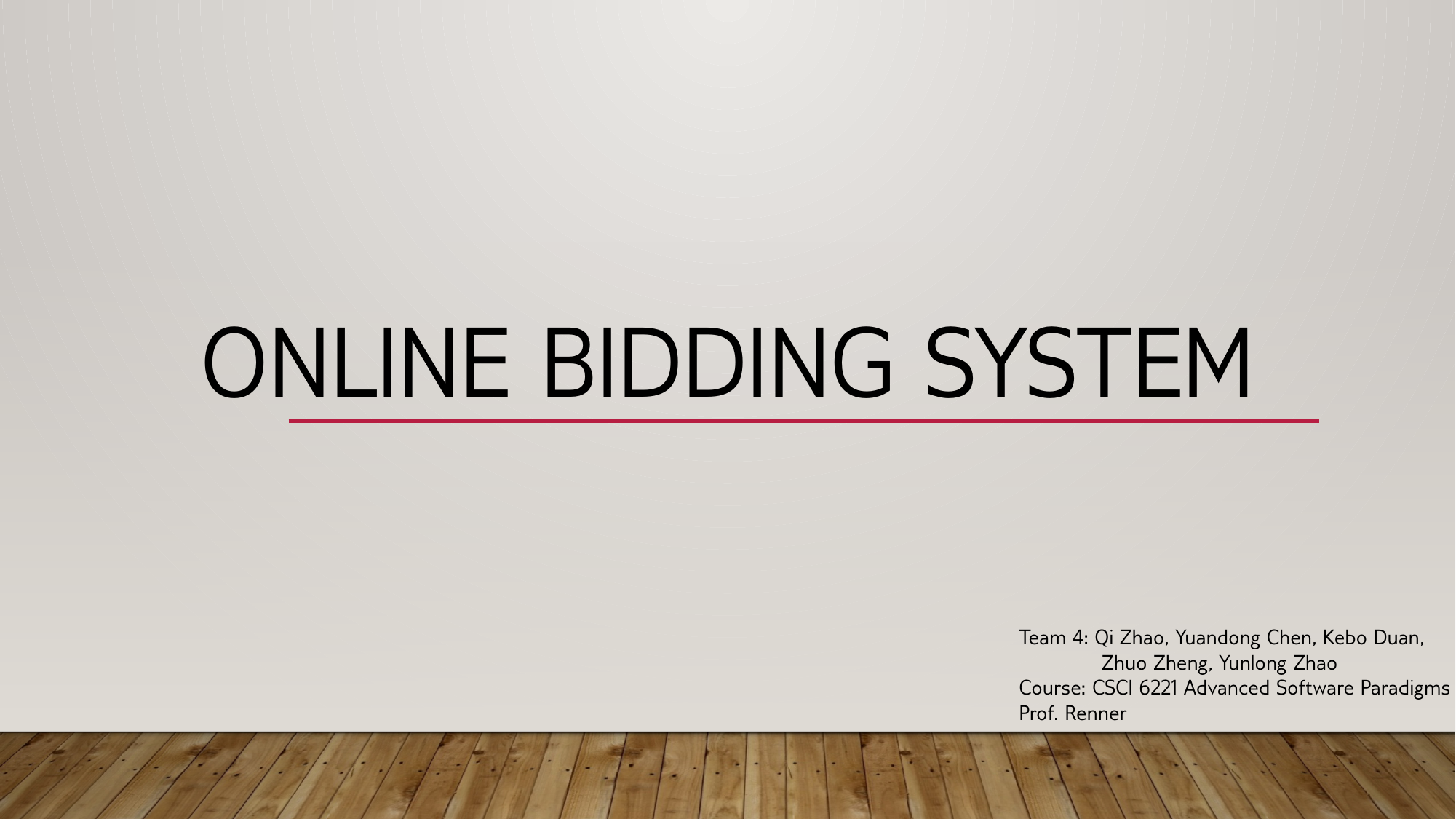

# Online Bidding System
Team 4: Qi Zhao, Yuandong Chen, Kebo Duan,
             Zhuo Zheng, Yunlong Zhao
Course: CSCI 6221 Advanced Software Paradigms
Prof. Renner